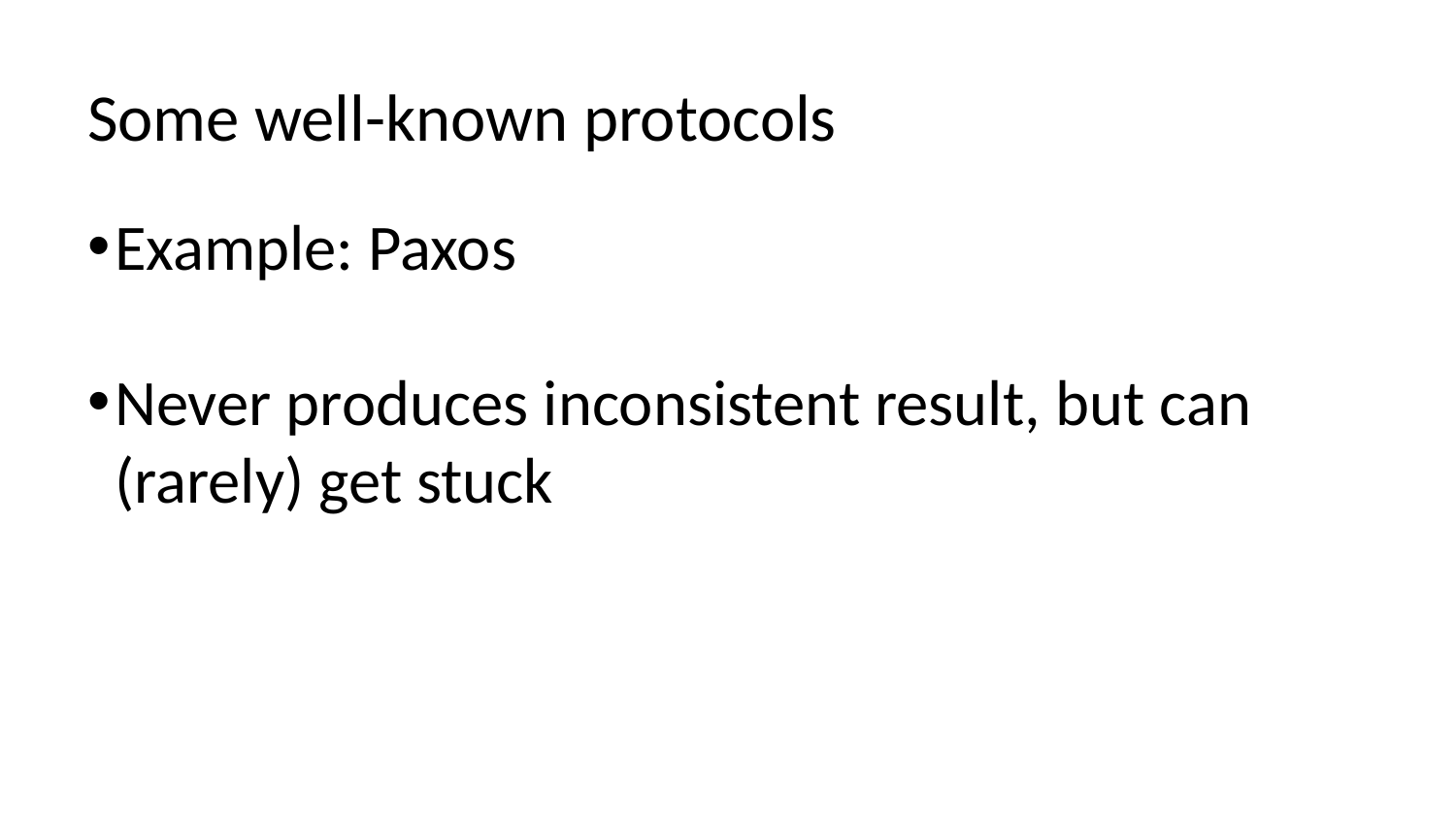

# Some well-known protocols
Example: Paxos

Never produces inconsistent result, but can (rarely) get stuck